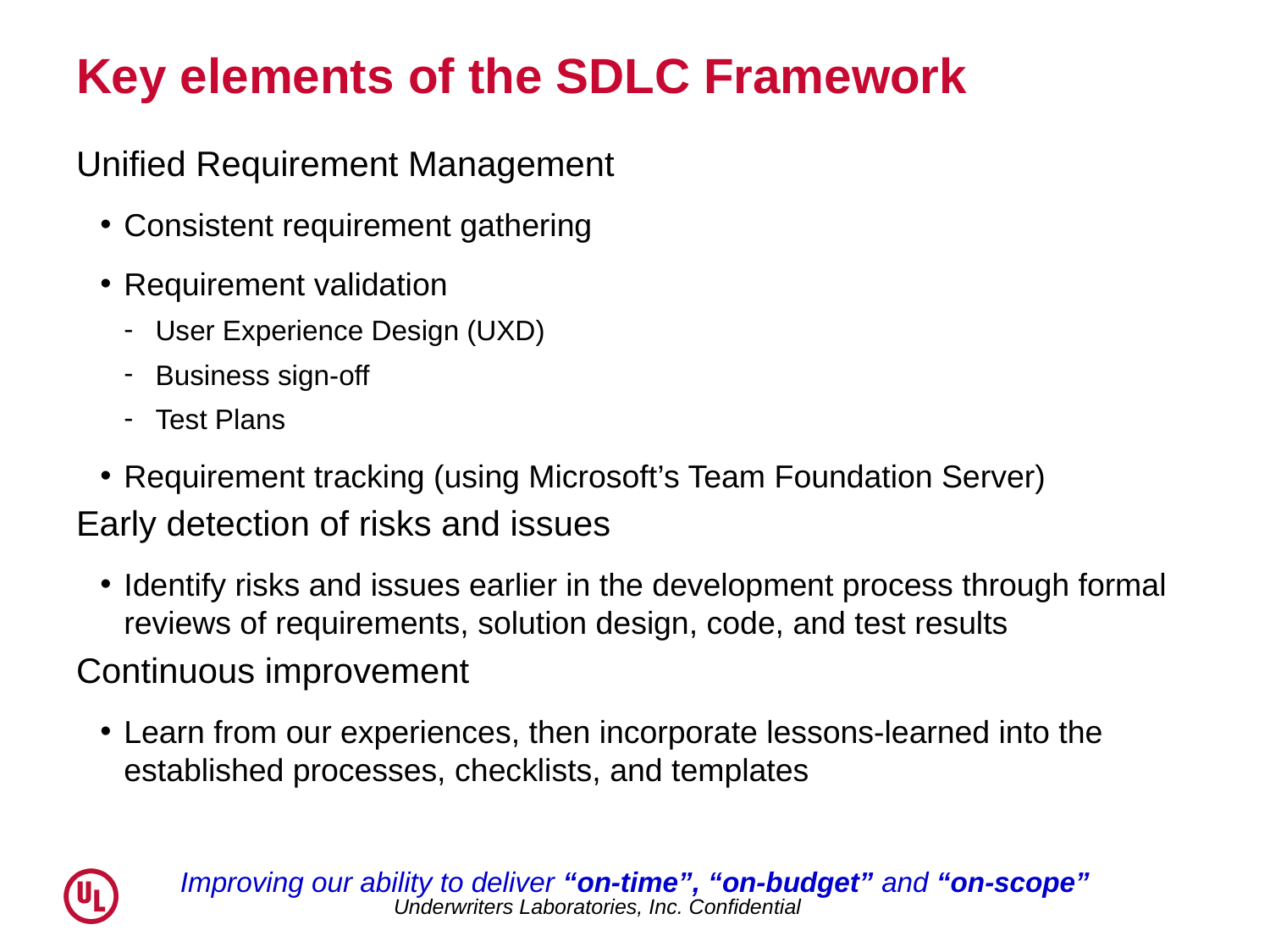

# Key elements of the SDLC Framework
Unified Requirement Management
Consistent requirement gathering
Requirement validation
User Experience Design (UXD)
Business sign-off
Test Plans
Requirement tracking (using Microsoft’s Team Foundation Server)
Early detection of risks and issues
Identify risks and issues earlier in the development process through formal reviews of requirements, solution design, code, and test results
Continuous improvement
Learn from our experiences, then incorporate lessons-learned into the established processes, checklists, and templates

Improving our ability to deliver “on-time”, “on-budget” and “on-scope”